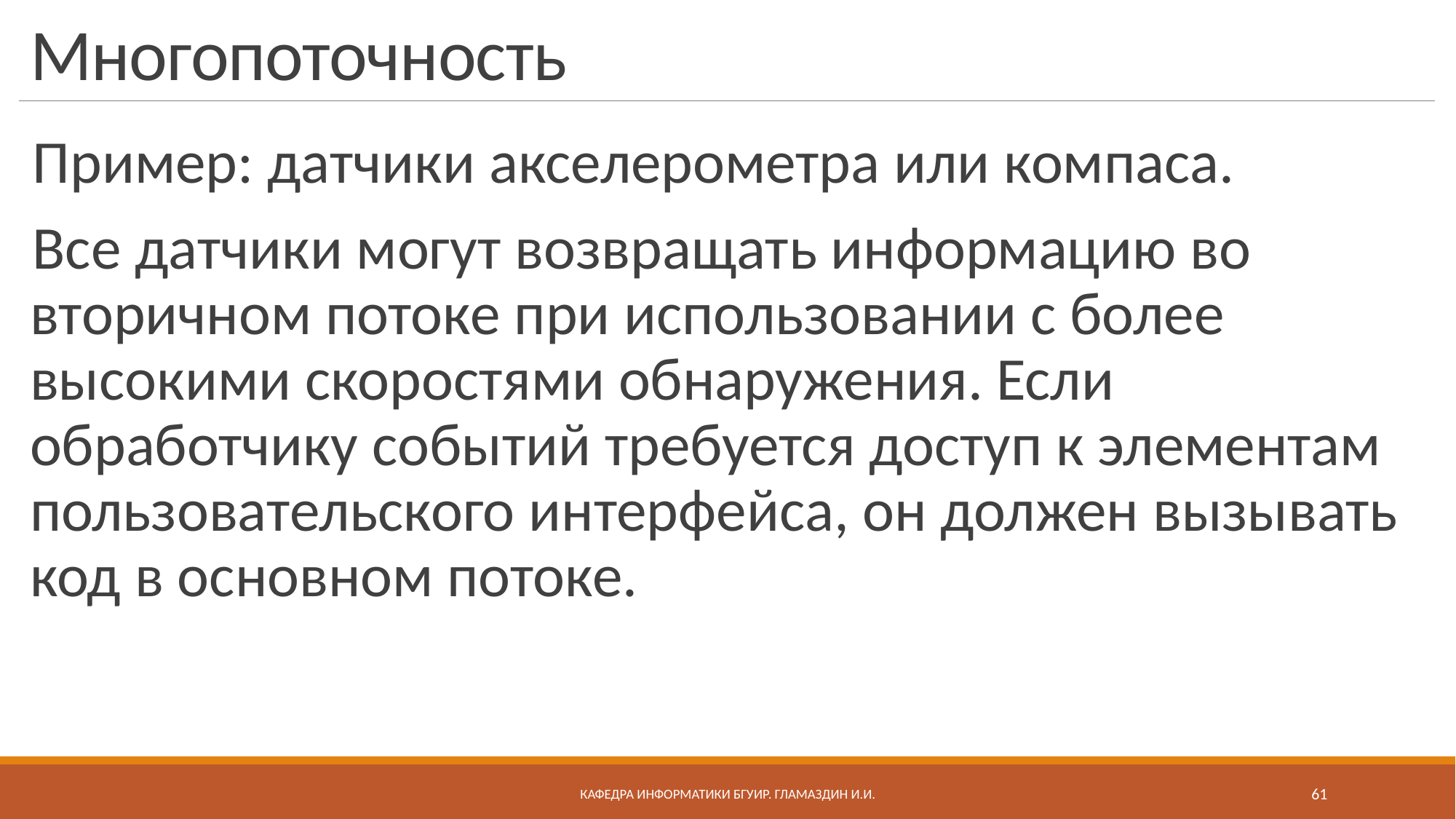

# Многопоточность
Пример: датчики акселерометра или компаса.
Все датчики могут возвращать информацию во вторичном потоке при использовании с более высокими скоростями обнаружения. Если обработчику событий требуется доступ к элементам пользовательского интерфейса, он должен вызывать код в основном потоке.
Кафедра информатики бгуир. Гламаздин И.и.
61